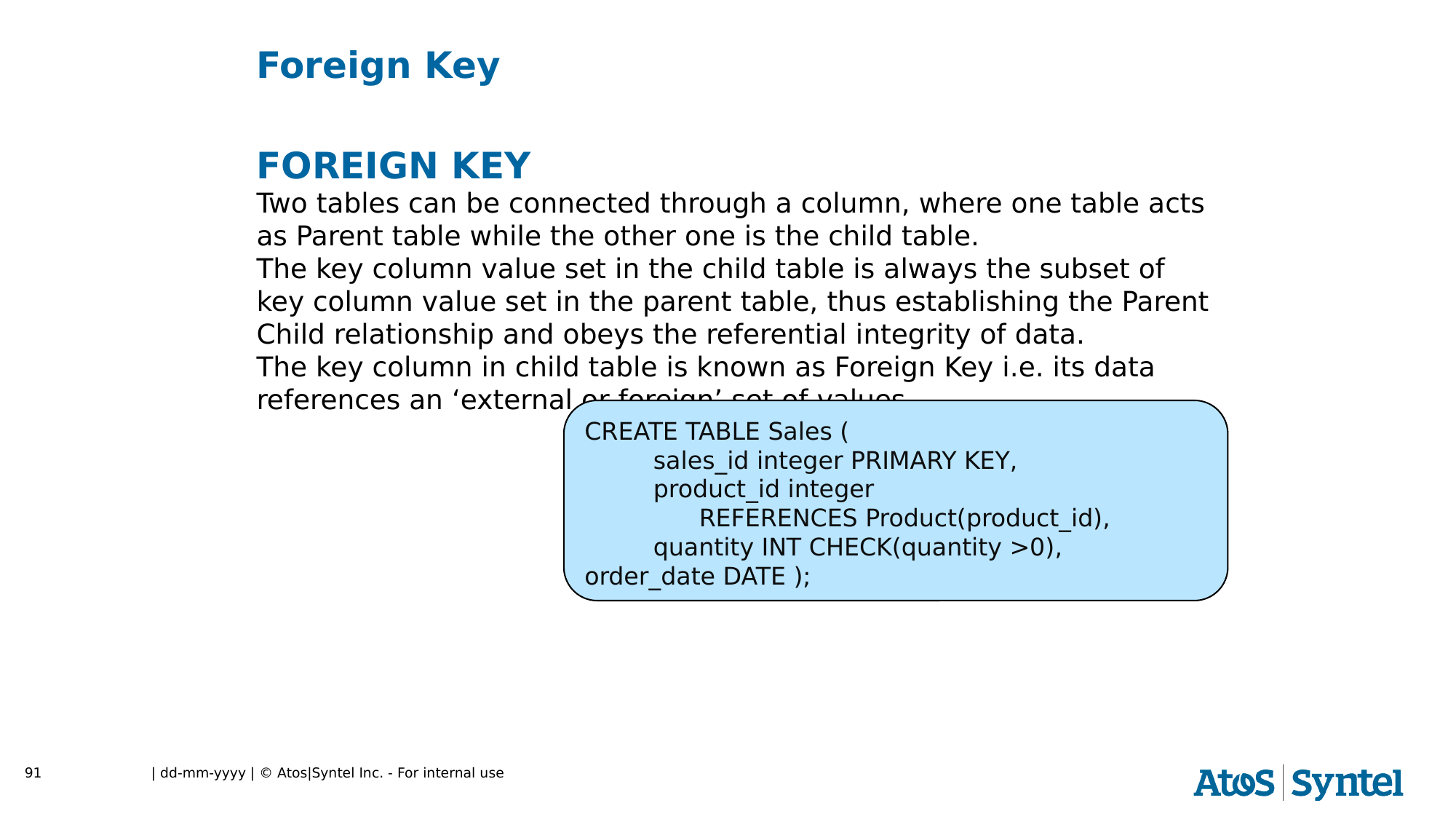

Foreign Key
FOREIGN KEY
Two tables can be connected through a column, where one table acts as Parent table while the other one is the child table.
The key column value set in the child table is always the subset of key column value set in the parent table, thus establishing the Parent Child relationship and obeys the referential integrity of data.
The key column in child table is known as Foreign Key i.e. its data references an ‘external or foreign’ set of values.

CREATE TABLE Sales (
         sales_id integer PRIMARY KEY,
         product_id integer
               REFERENCES Product(product_id),
         quantity INT CHECK(quantity >0),	order_date DATE );